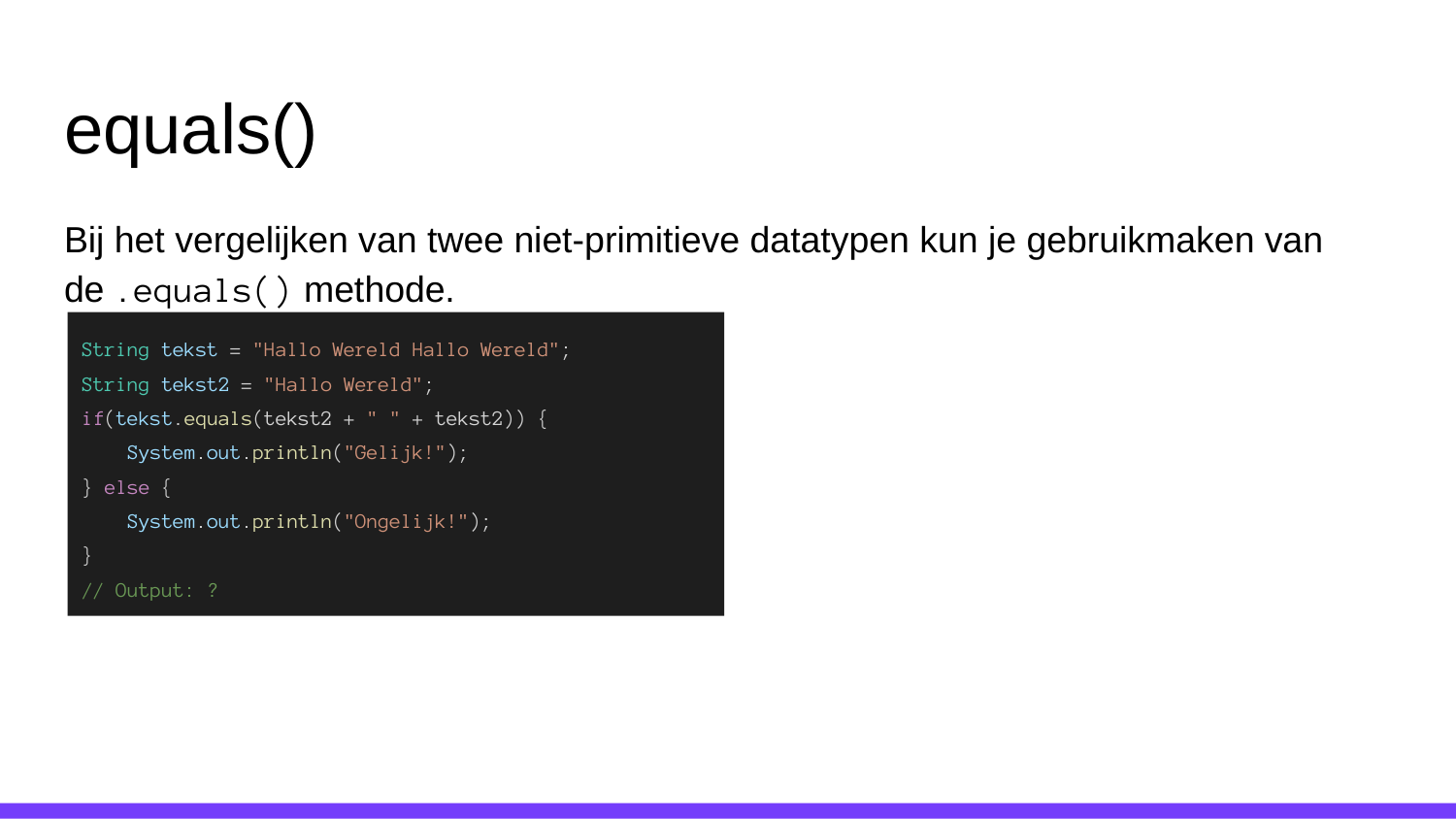

# equals()
Bij het vergelijken van twee niet-primitieve datatypen kun je gebruikmaken van de .equals() methode.

String tekst = "Hallo Wereld Hallo Wereld";
String tekst2 = "Hallo Wereld";
if(tekst.equals(tekst2 + " " + tekst2)) {
    System.out.println("Gelijk!");
} else {
    System.out.println("Ongelijk!");
}
// Output: ?